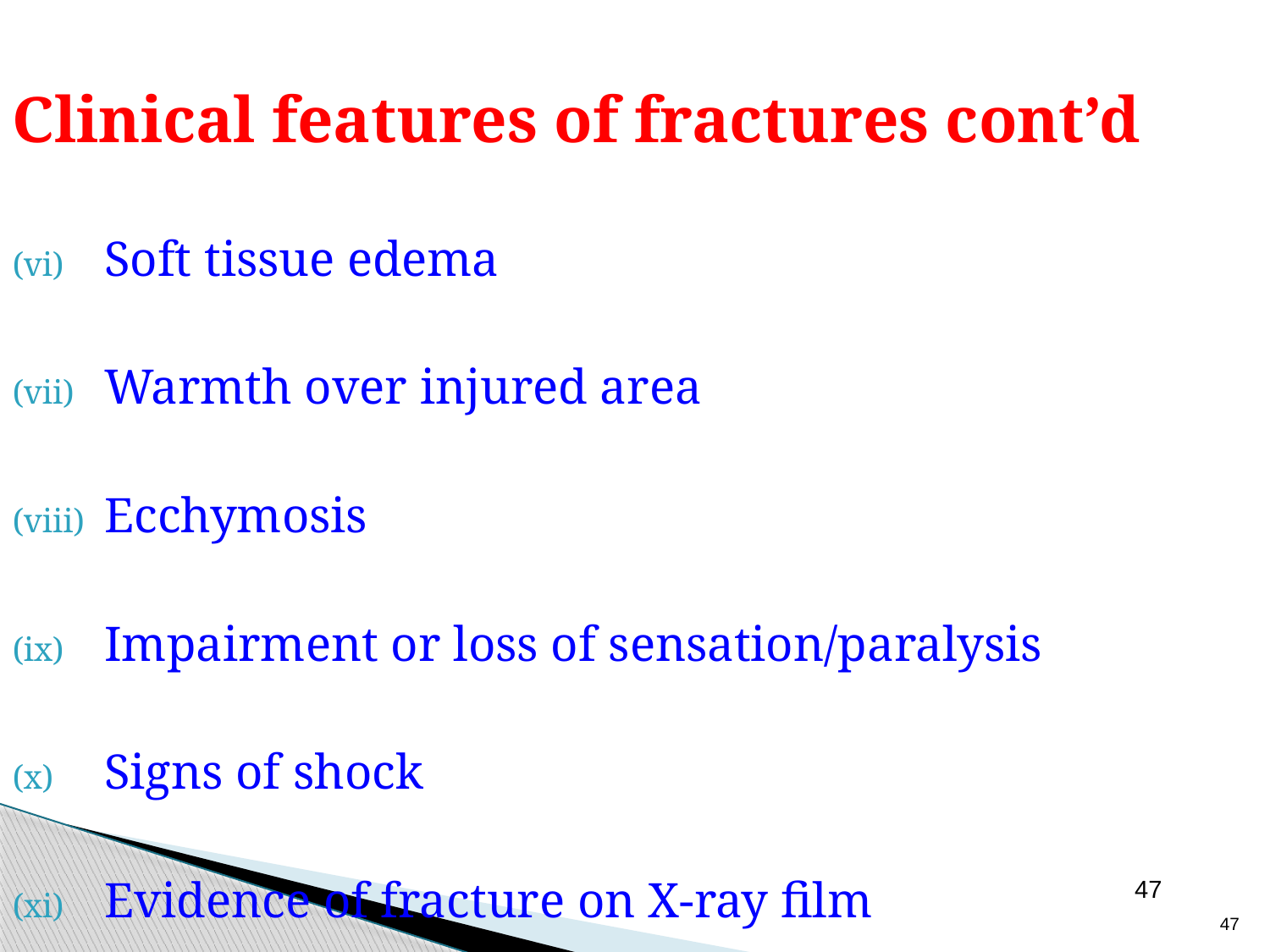

# Clinical features of fractures cont’d
 Soft tissue edema

 Warmth over injured area

 Ecchymosis

 Impairment or loss of sensation/paralysis

 Signs of shock

 Evidence of fracture on X-ray film
47
47